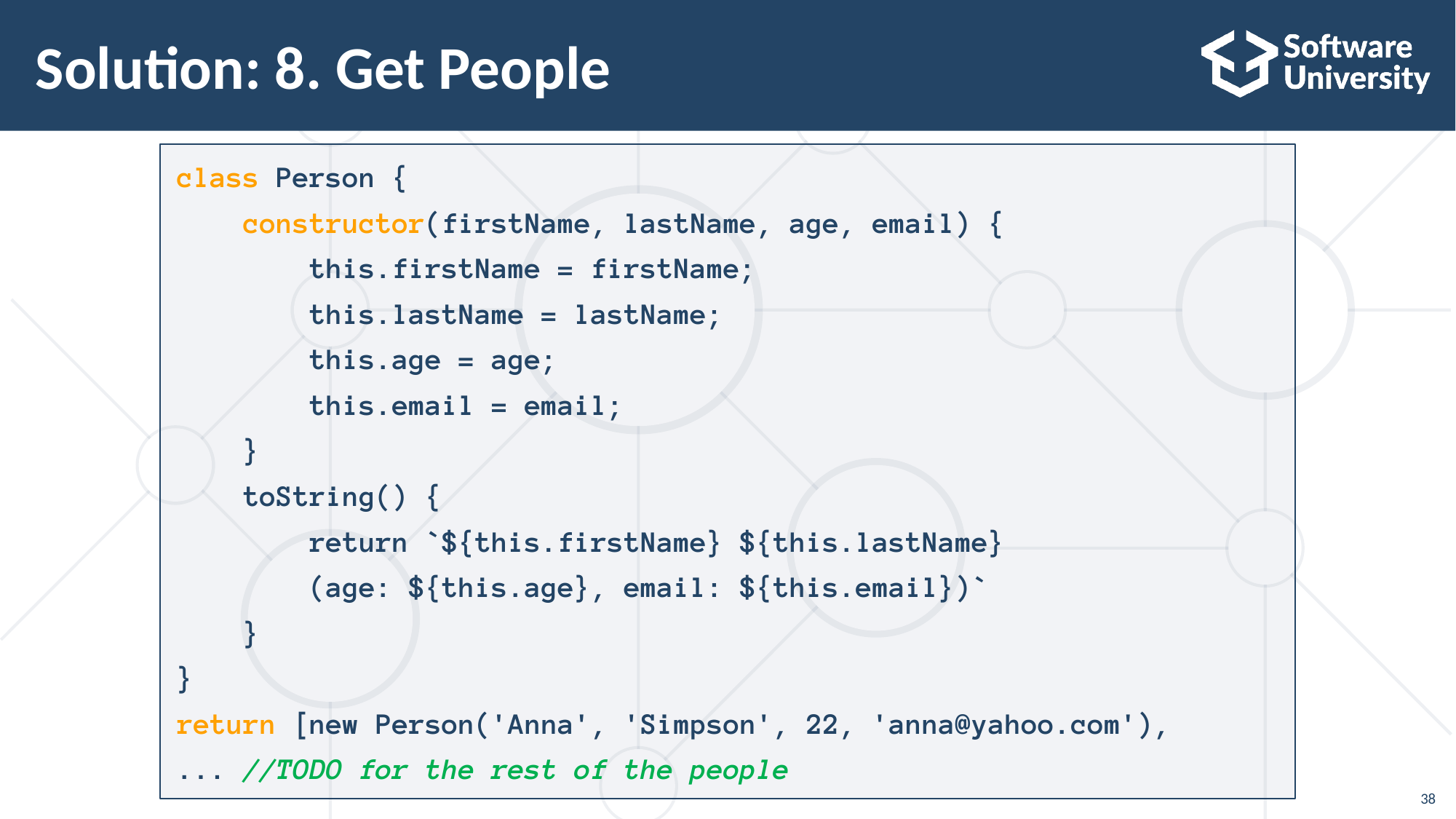

# Solution: 8. Get People
class Person {
    constructor(firstName, lastName, age, email) {
        this.firstName = firstName;
        this.lastName = lastName;
        this.age = age;
        this.email = email;
    }
    toString() {
        return `${this.firstName} ${this.lastName}
        (age: ${this.age}, email: ${this.email})`
    }
}
return [new Person('Anna', 'Simpson', 22, 'anna@yahoo.com'),
... //TODO for the rest of the people
38